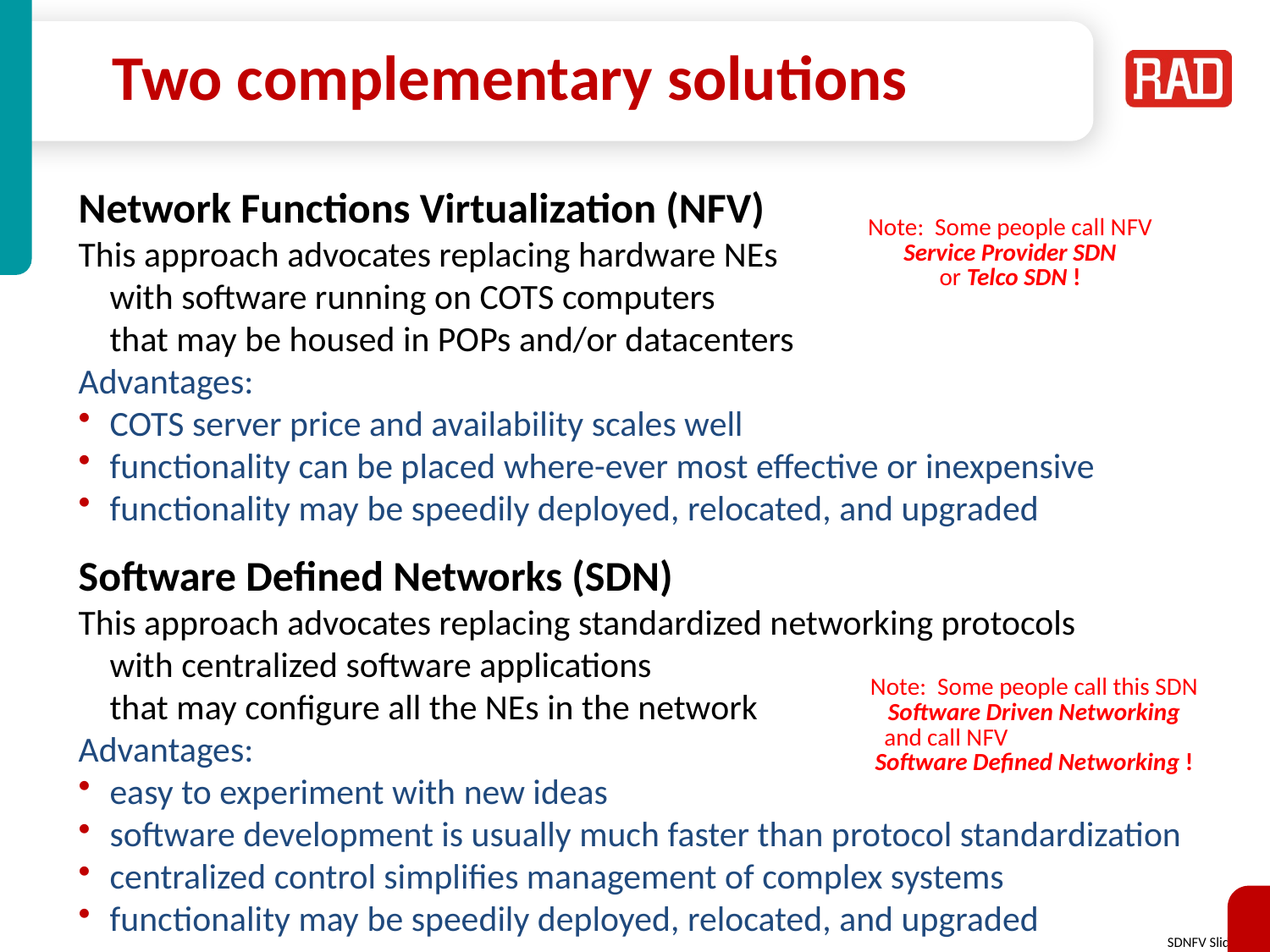

# Two complementary solutions
Network Functions Virtualization (NFV)
This approach advocates replacing hardware NEs
	with software running on COTS computers
	that may be housed in POPs and/or datacenters
Advantages:
COTS server price and availability scales well
functionality can be placed where-ever most effective or inexpensive
functionality may be speedily deployed, relocated, and upgraded
Software Defined Networks (SDN)
This approach advocates replacing standardized networking protocols
	with centralized software applications
	that may configure all the NEs in the network
Advantages:
easy to experiment with new ideas
software development is usually much faster than protocol standardization
centralized control simplifies management of complex systems
functionality may be speedily deployed, relocated, and upgraded

Note:  Some people call NFV Service Provider SDN
or Telco SDN !
Note:  Some people call this SDN Software Driven Networking
and call NFV                                 Software Defined Networking !